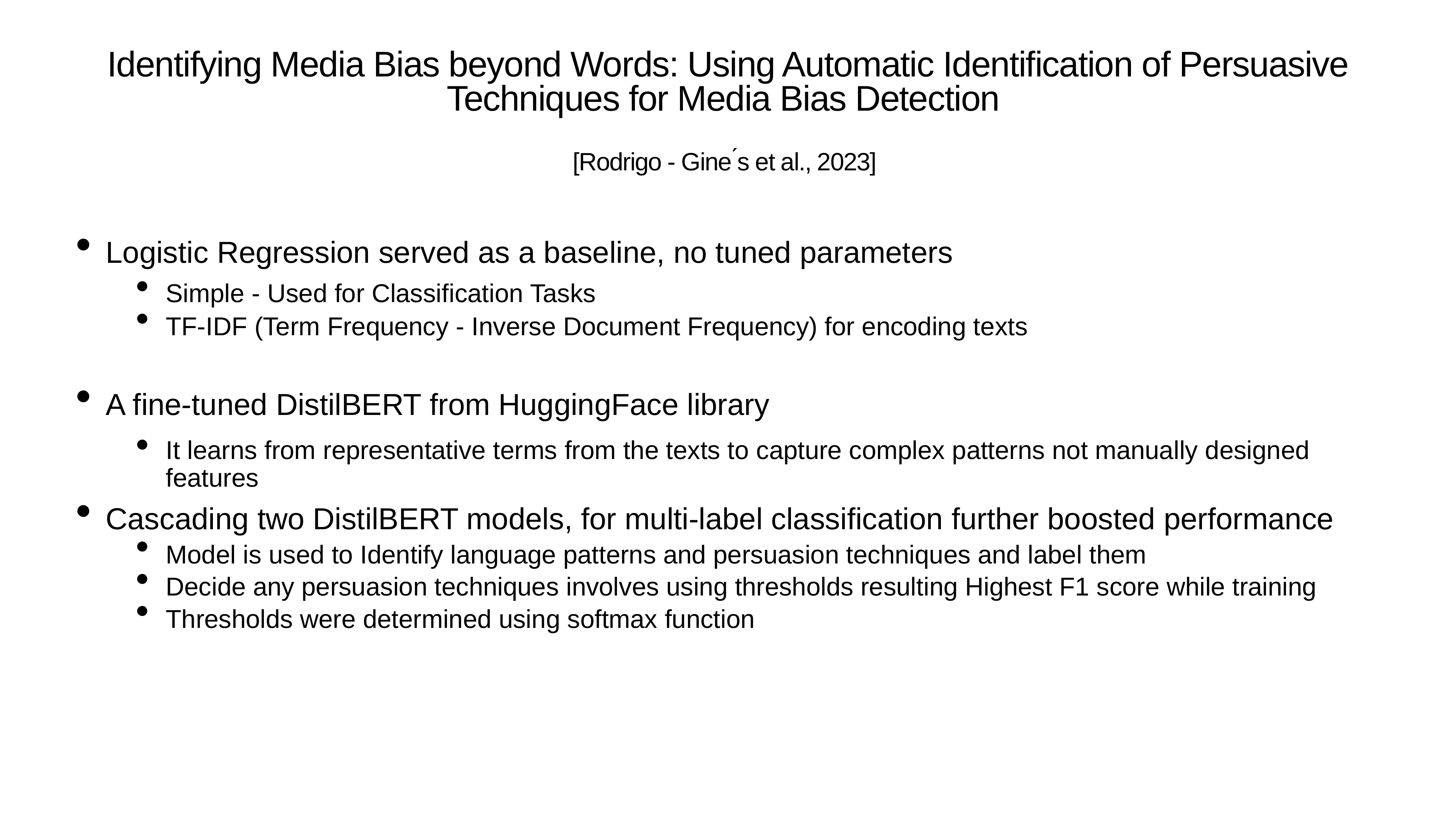

# Identifying Media Bias beyond Words: Using Automatic Identification of Persuasive Techniques for Media Bias Detection
[Rodrigo - Gine ́s et al., 2023]
Logistic Regression served as a baseline, no tuned parameters
Simple - Used for Classification Tasks
TF-IDF (Term Frequency - Inverse Document Frequency) for encoding texts

A fine-tuned DistilBERT from HuggingFace library
It learns from representative terms from the texts to capture complex patterns not manually designed features
Cascading two DistilBERT models, for multi-label classification further boosted performance
Model is used to Identify language patterns and persuasion techniques and label them
Decide any persuasion techniques involves using thresholds resulting Highest F1 score while training
Thresholds were determined using softmax function